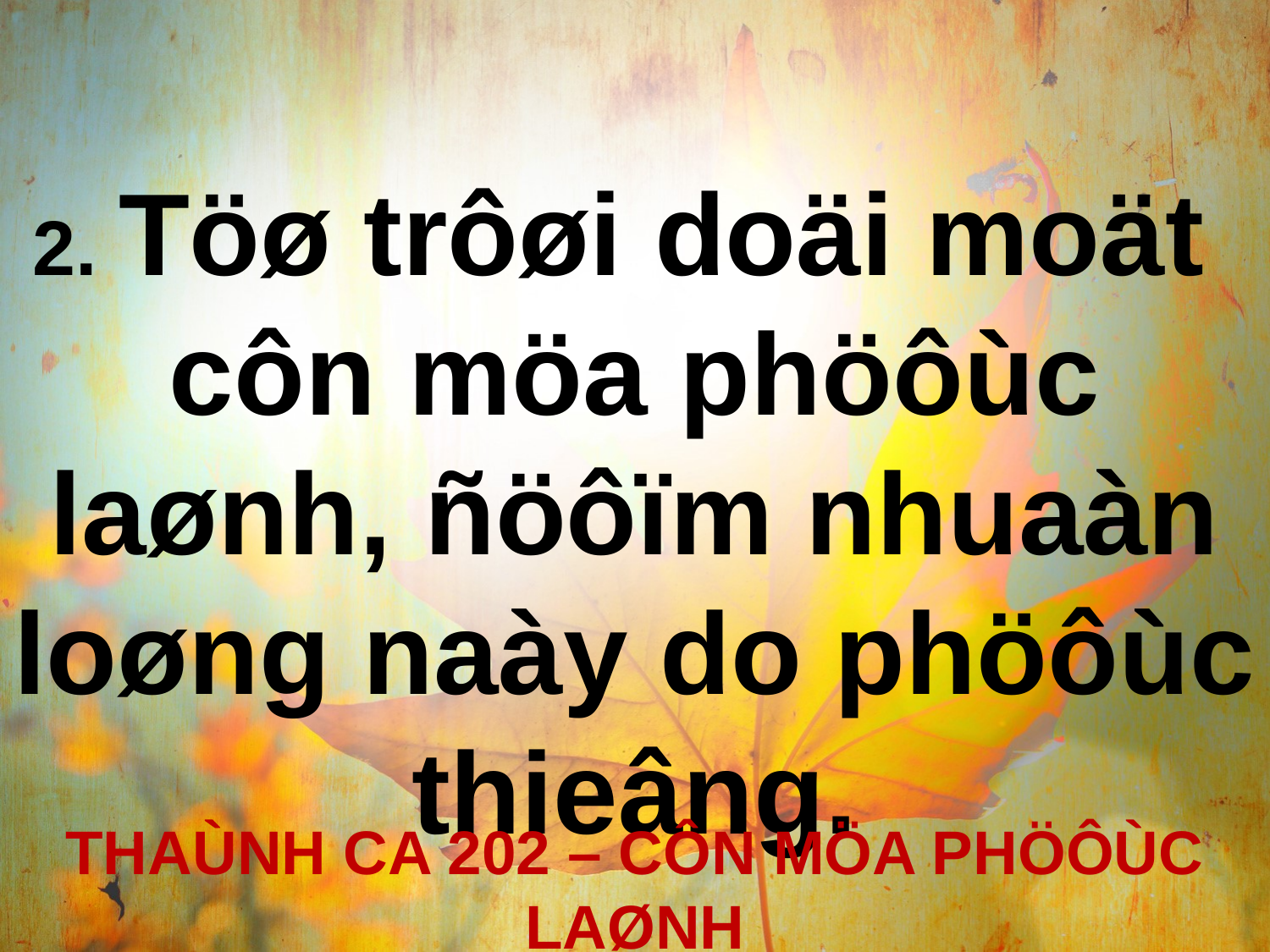

2. Töø trôøi doäi moät
côn möa phöôùc laønh, ñöôïm nhuaàn loøng naày do phöôùc thieâng.
THAÙNH CA 202 – CÔN MÖA PHÖÔÙC LAØNH